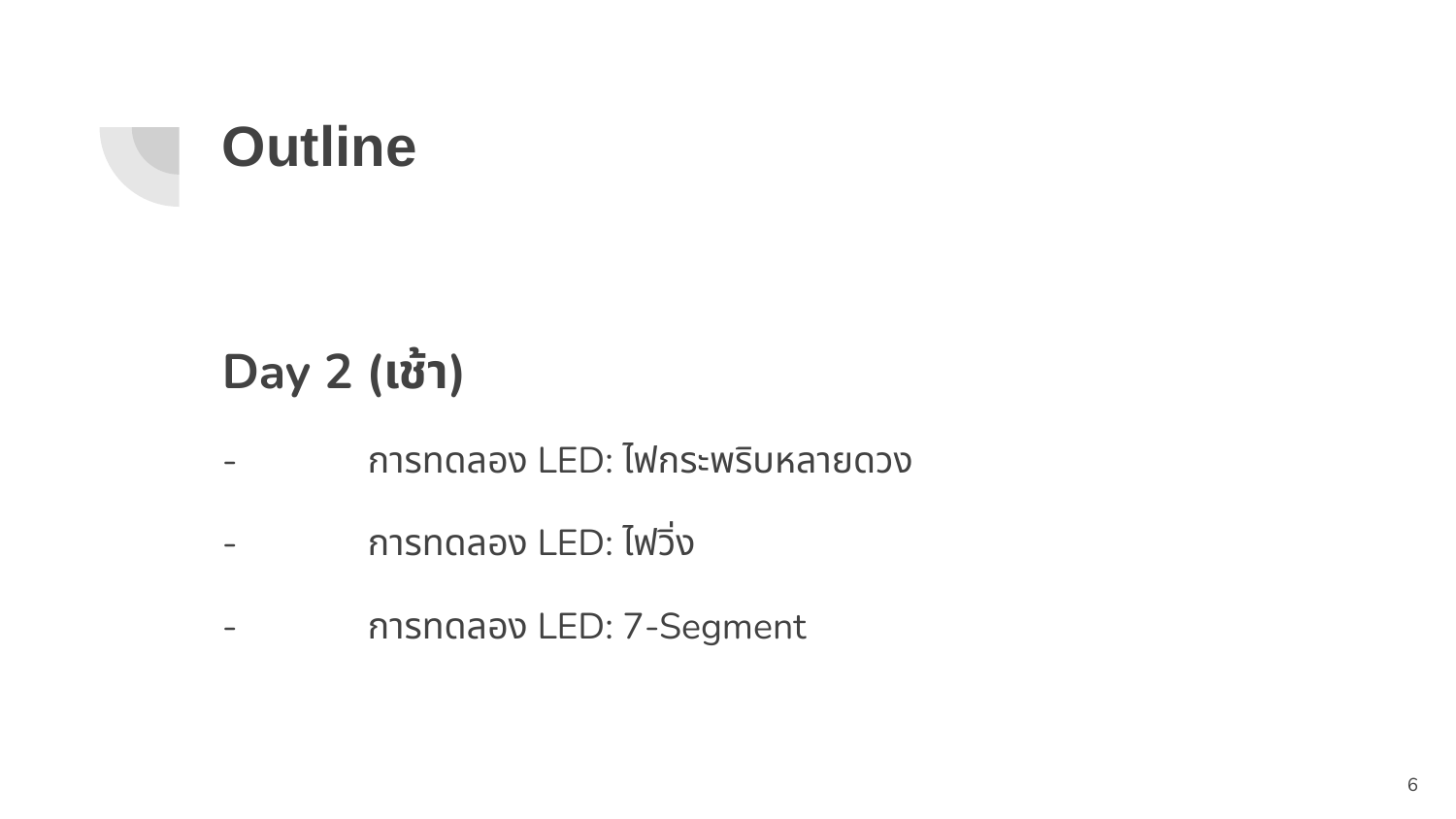

# Outline
Day 2 (เช้า)
-	การทดลอง LED: ไฟกระพริบหลายดวง
-	การทดลอง LED: ไฟวิ่ง
-	การทดลอง LED: 7-Segment

6